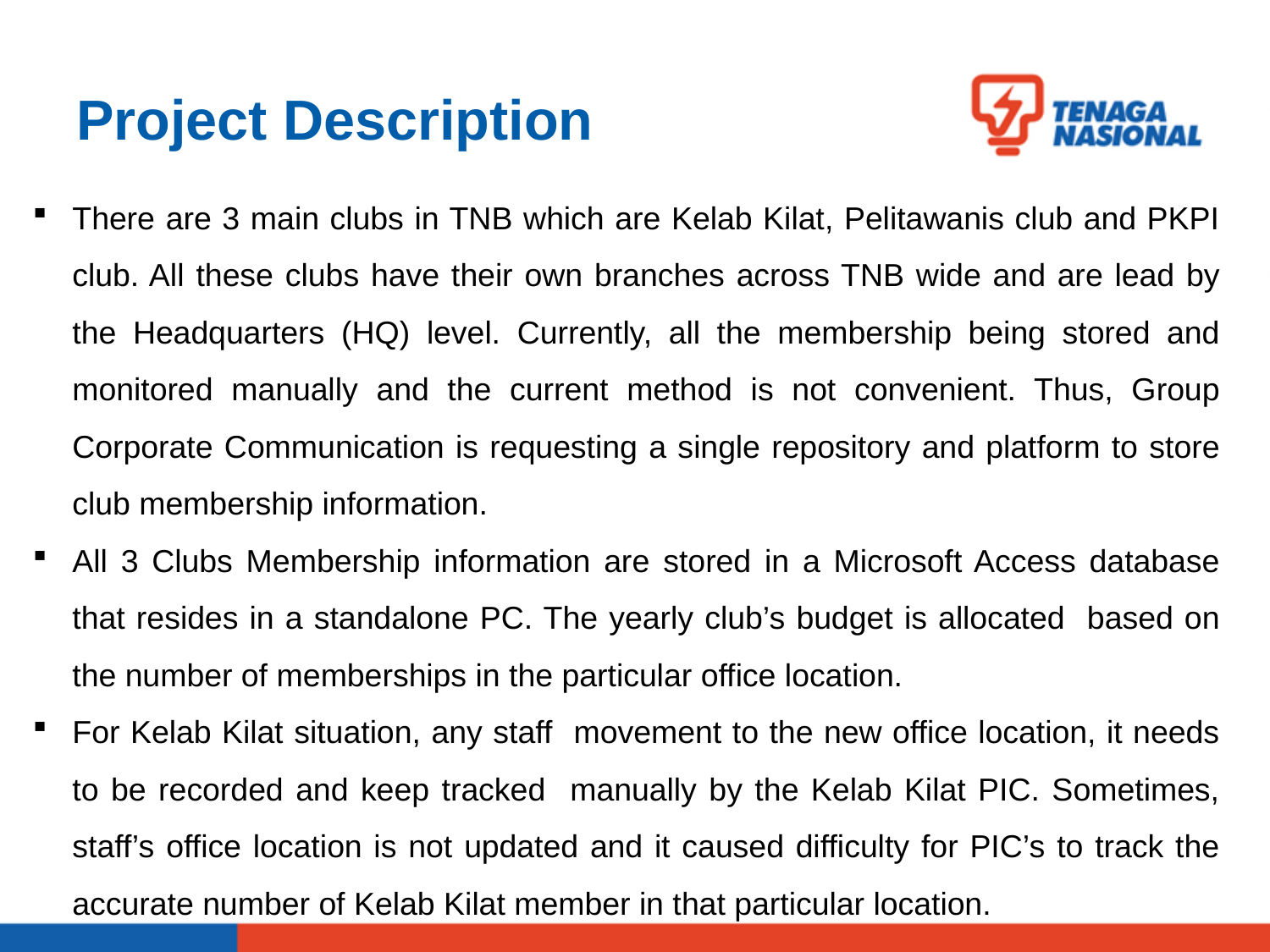

# Project Description
There are 3 main clubs in TNB which are Kelab Kilat, Pelitawanis club and PKPI club. All these clubs have their own branches across TNB wide and are lead by the Headquarters (HQ) level. Currently, all the membership being stored and monitored manually and the current method is not convenient. Thus, Group Corporate Communication is requesting a single repository and platform to store club membership information.
All 3 Clubs Membership information are stored in a Microsoft Access database that resides in a standalone PC. The yearly club’s budget is allocated  based on the number of memberships in the particular office location.
For Kelab Kilat situation, any staff  movement to the new office location, it needs to be recorded and keep tracked  manually by the Kelab Kilat PIC. Sometimes, staff’s office location is not updated and it caused difficulty for PIC’s to track the accurate number of Kelab Kilat member in that particular location.